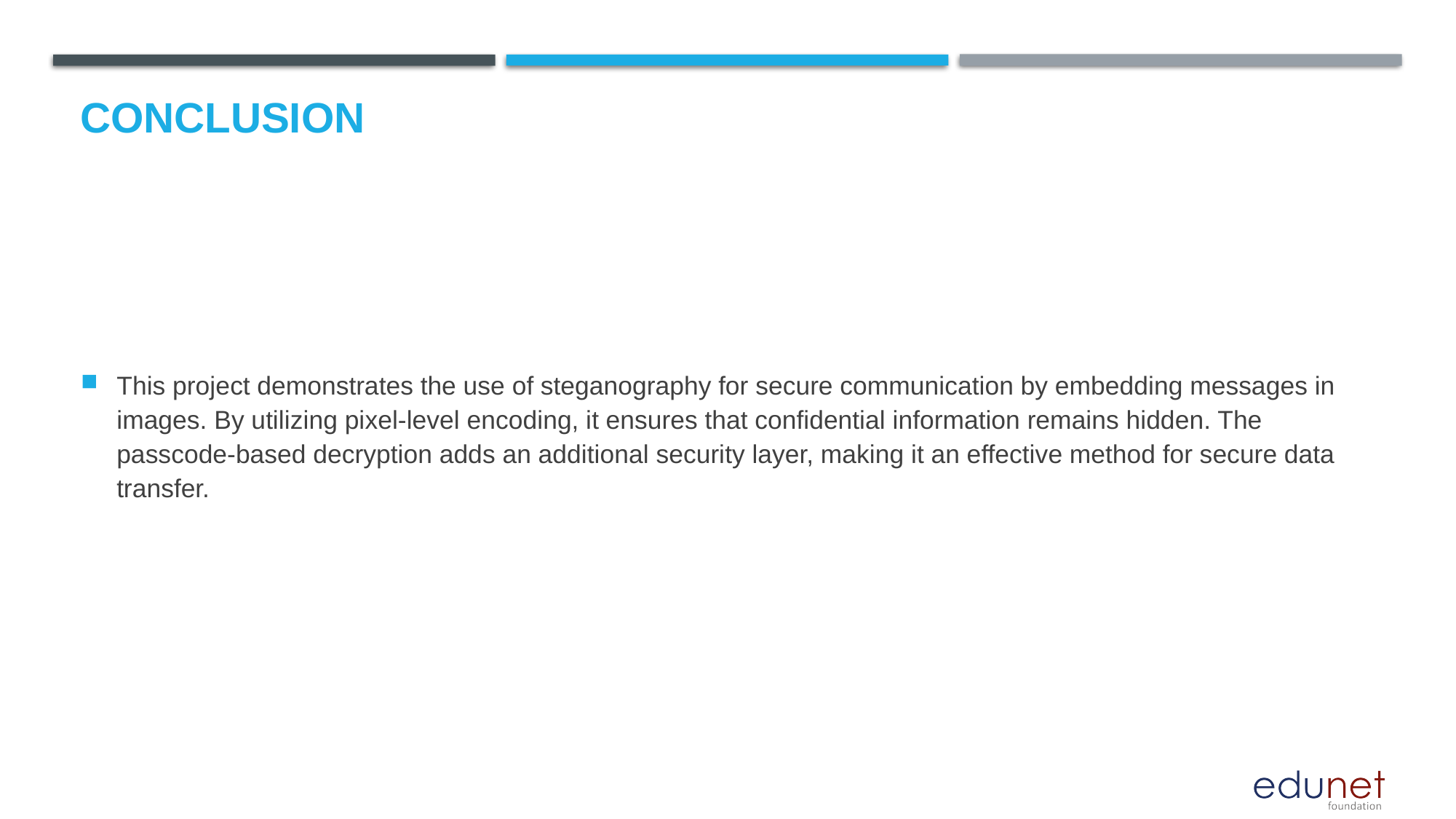

# Conclusion
This project demonstrates the use of steganography for secure communication by embedding messages in images. By utilizing pixel-level encoding, it ensures that confidential information remains hidden. The passcode-based decryption adds an additional security layer, making it an effective method for secure data transfer.